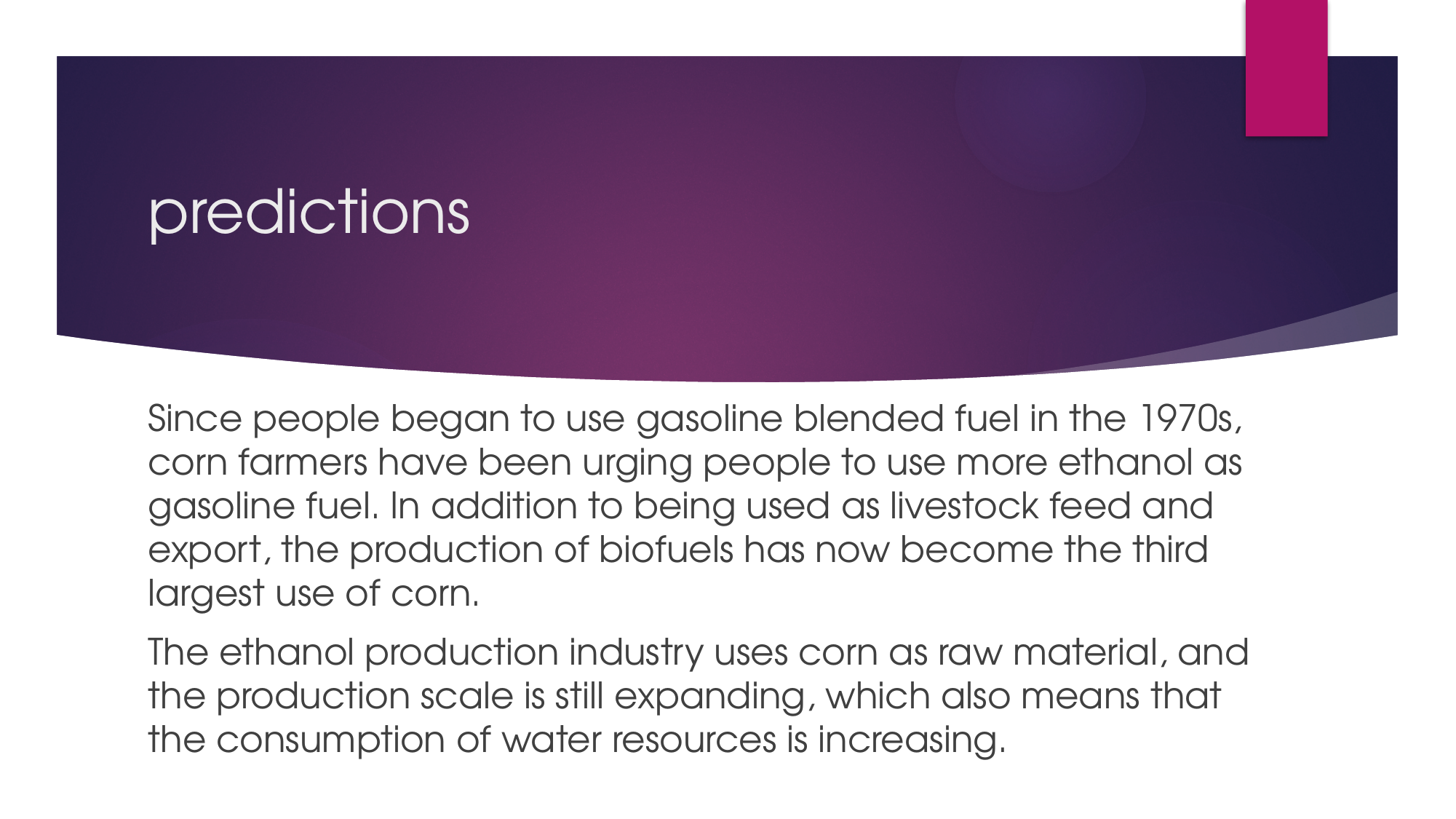

# predictions
Since people began to use gasoline blended fuel in the 1970s, corn farmers have been urging people to use more ethanol as gasoline fuel. In addition to being used as livestock feed and export, the production of biofuels has now become the third largest use of corn.
The ethanol production industry uses corn as raw material, and the production scale is still expanding, which also means that the consumption of water resources is increasing.